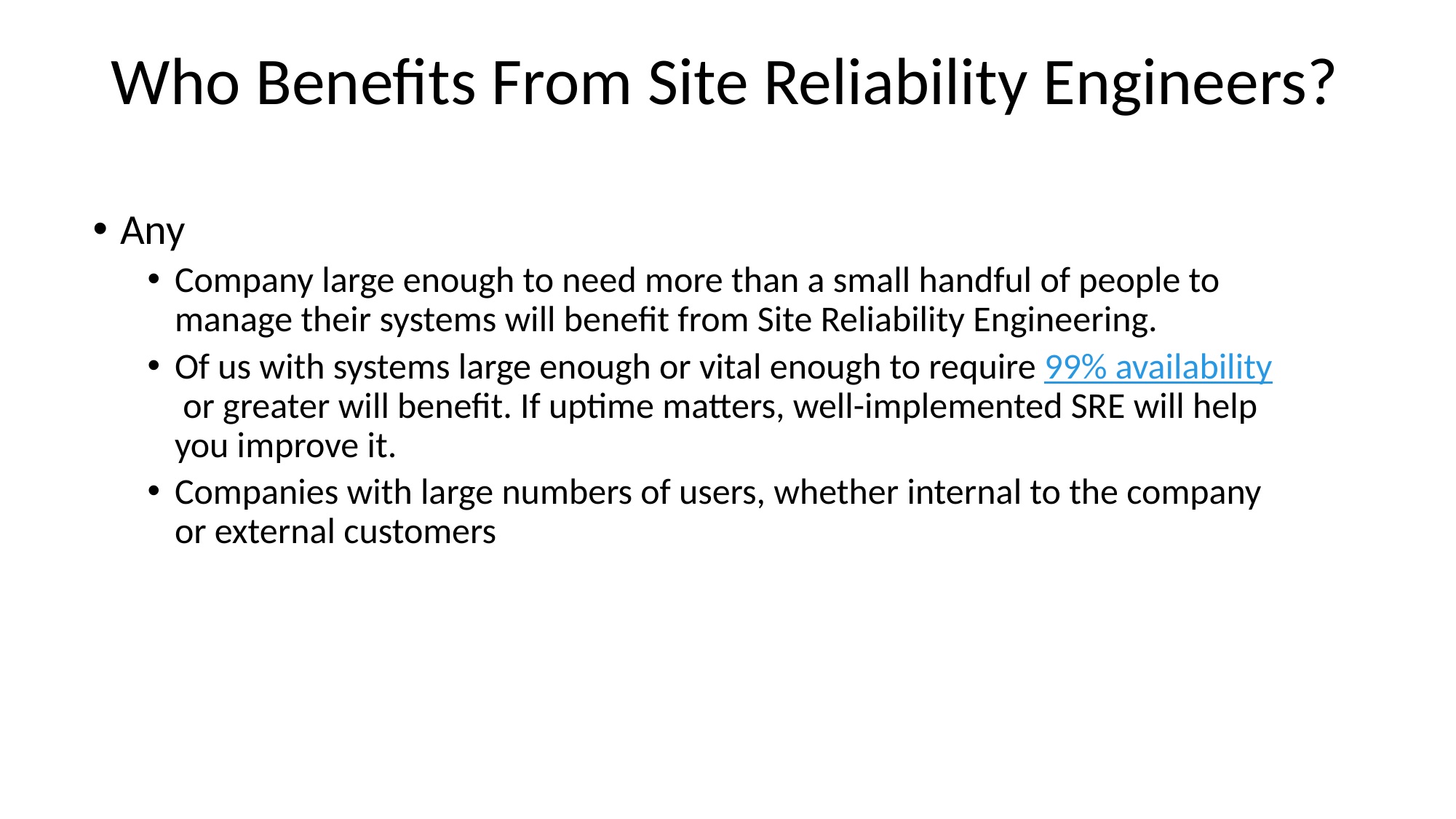

# Who Benefits From Site Reliability Engineers?
Any
Company large enough to need more than a small handful of people to manage their systems will benefit from Site Reliability Engineering.
Of us with systems large enough or vital enough to require 99% availability or greater will benefit. If uptime matters, well-implemented SRE will help you improve it.
Companies with large numbers of users, whether internal to the company or external customers